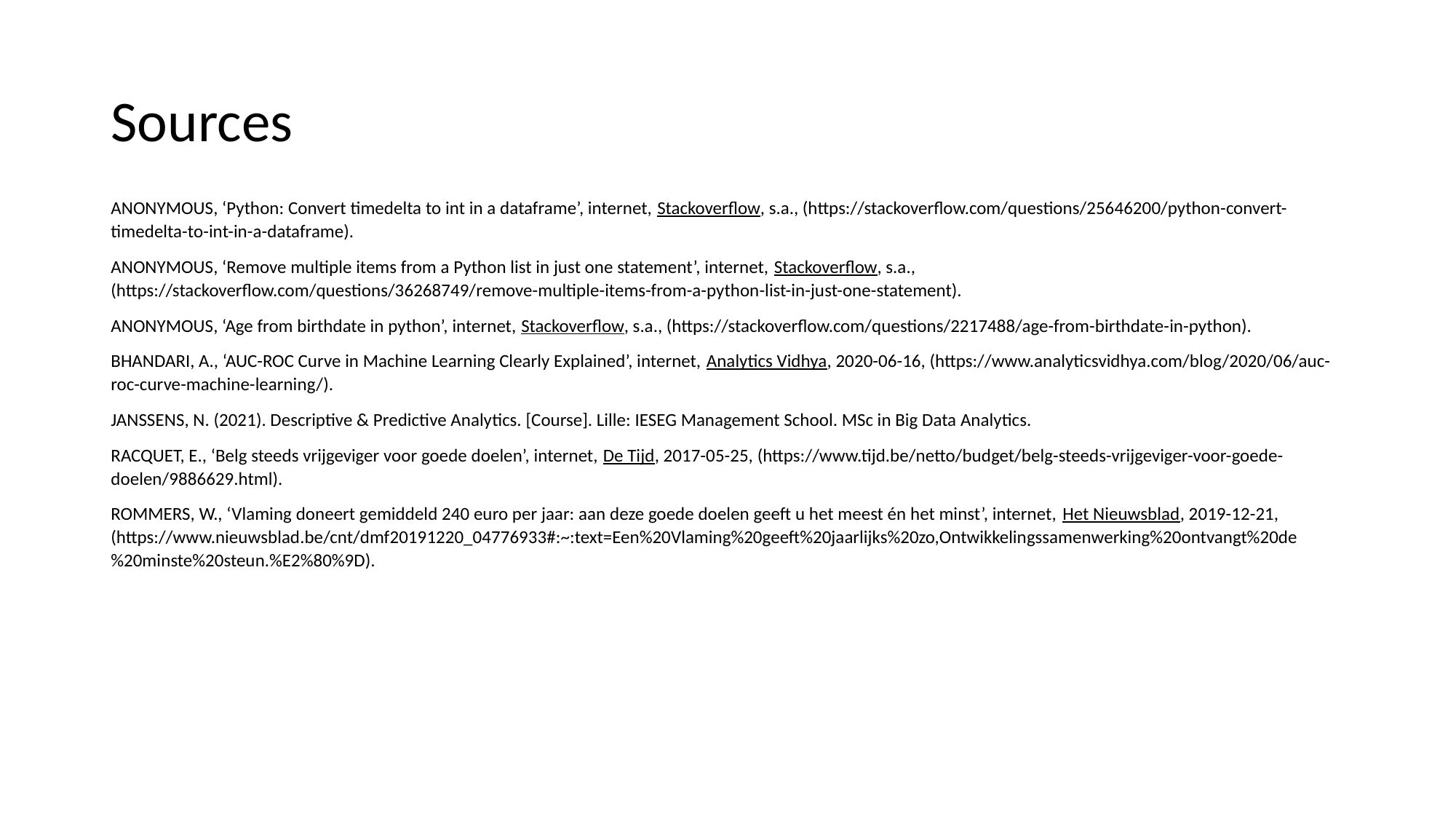

# Sources
ANONYMOUS, ‘Python: Convert timedelta to int in a dataframe’, internet, Stackoverflow, s.a., (https://stackoverflow.com/questions/25646200/python-convert-timedelta-to-int-in-a-dataframe).
ANONYMOUS, ‘Remove multiple items from a Python list in just one statement’, internet, Stackoverflow, s.a., (https://stackoverflow.com/questions/36268749/remove-multiple-items-from-a-python-list-in-just-one-statement).
ANONYMOUS, ‘Age from birthdate in python’, internet, Stackoverflow, s.a., (https://stackoverflow.com/questions/2217488/age-from-birthdate-in-python).
BHANDARI, A., ‘AUC-ROC Curve in Machine Learning Clearly Explained’, internet, Analytics Vidhya, 2020-06-16, (https://www.analyticsvidhya.com/blog/2020/06/auc-roc-curve-machine-learning/).
JANSSENS, N. (2021). Descriptive & Predictive Analytics. [Course]. Lille: IESEG Management School. MSc in Big Data Analytics.
RACQUET, E., ‘Belg steeds vrijgeviger voor goede doelen’, internet, De Tijd, 2017-05-25, (https://www.tijd.be/netto/budget/belg-steeds-vrijgeviger-voor-goede-doelen/9886629.html).
ROMMERS, W., ‘Vlaming doneert gemiddeld 240 euro per jaar: aan deze goede doelen geeft u het meest én het minst’, internet, Het Nieuwsblad, 2019-12-21, (https://www.nieuwsblad.be/cnt/dmf20191220_04776933#:~:text=Een%20Vlaming%20geeft%20jaarlijks%20zo,Ontwikkelingssamenwerking%20ontvangt%20de%20minste%20steun.%E2%80%9D).